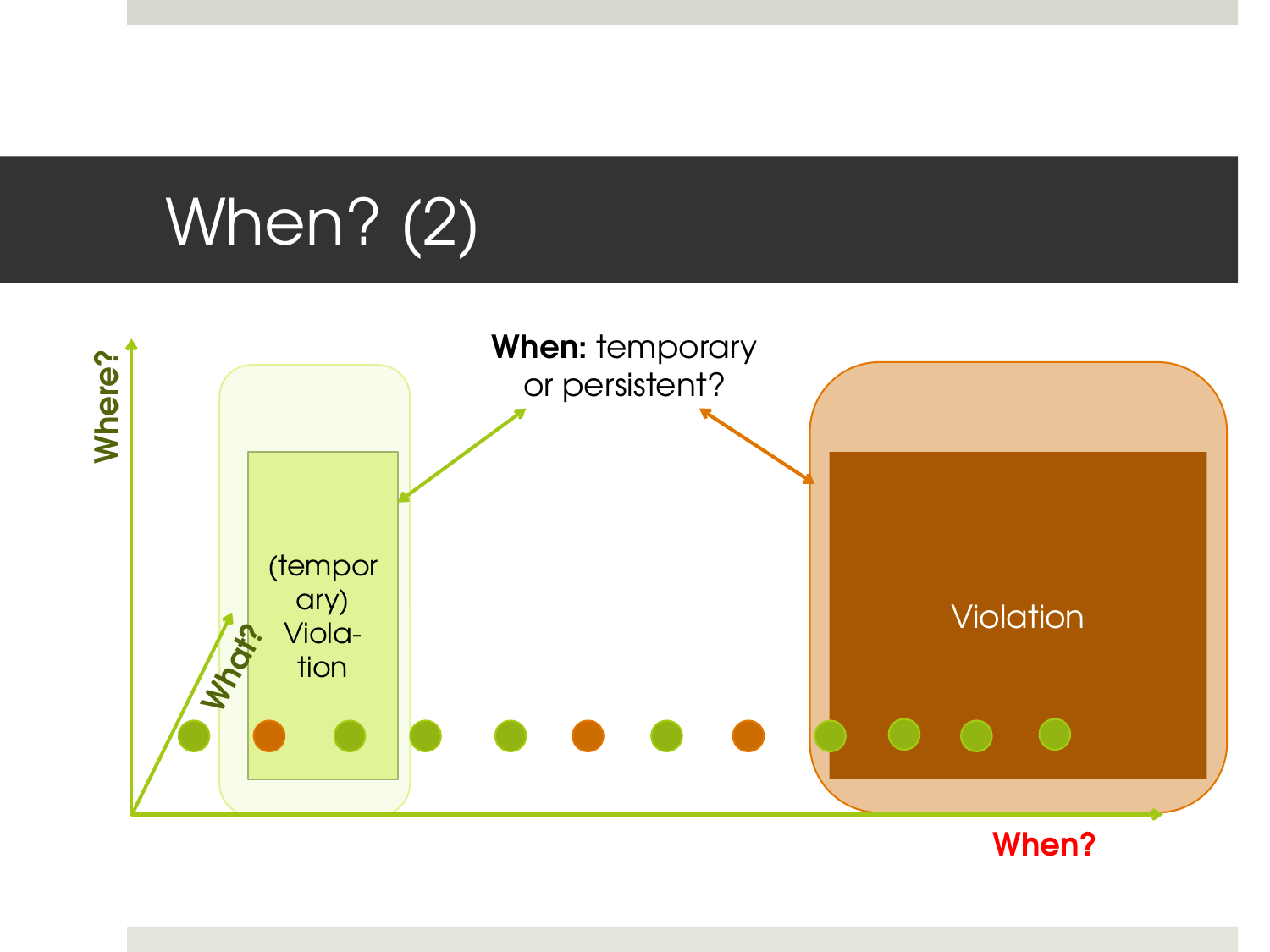

# When? (2)
When: temporary
or persistent?
What went wrong?
SDN high level programs as invariant specification
Where in the control software did the problem develop?
Cross-Layer Correspondence Checking
When did the triggering events happen?
Simulation based causal inference

Where?
(temporary)
Viola-tion
Violation
What?

When?